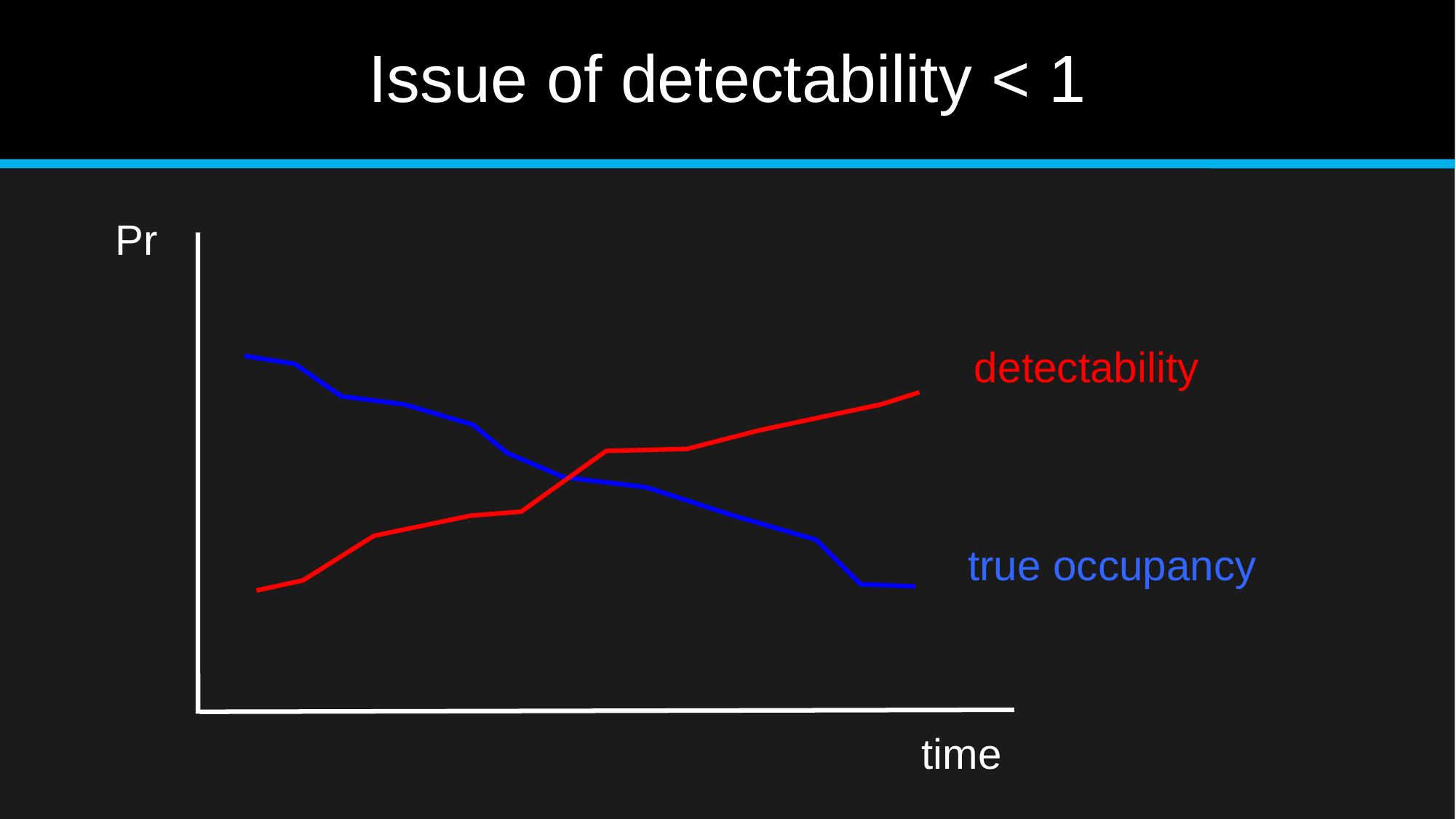

# Issue of detectability < 1
Pr

detectability
true occupancy
time